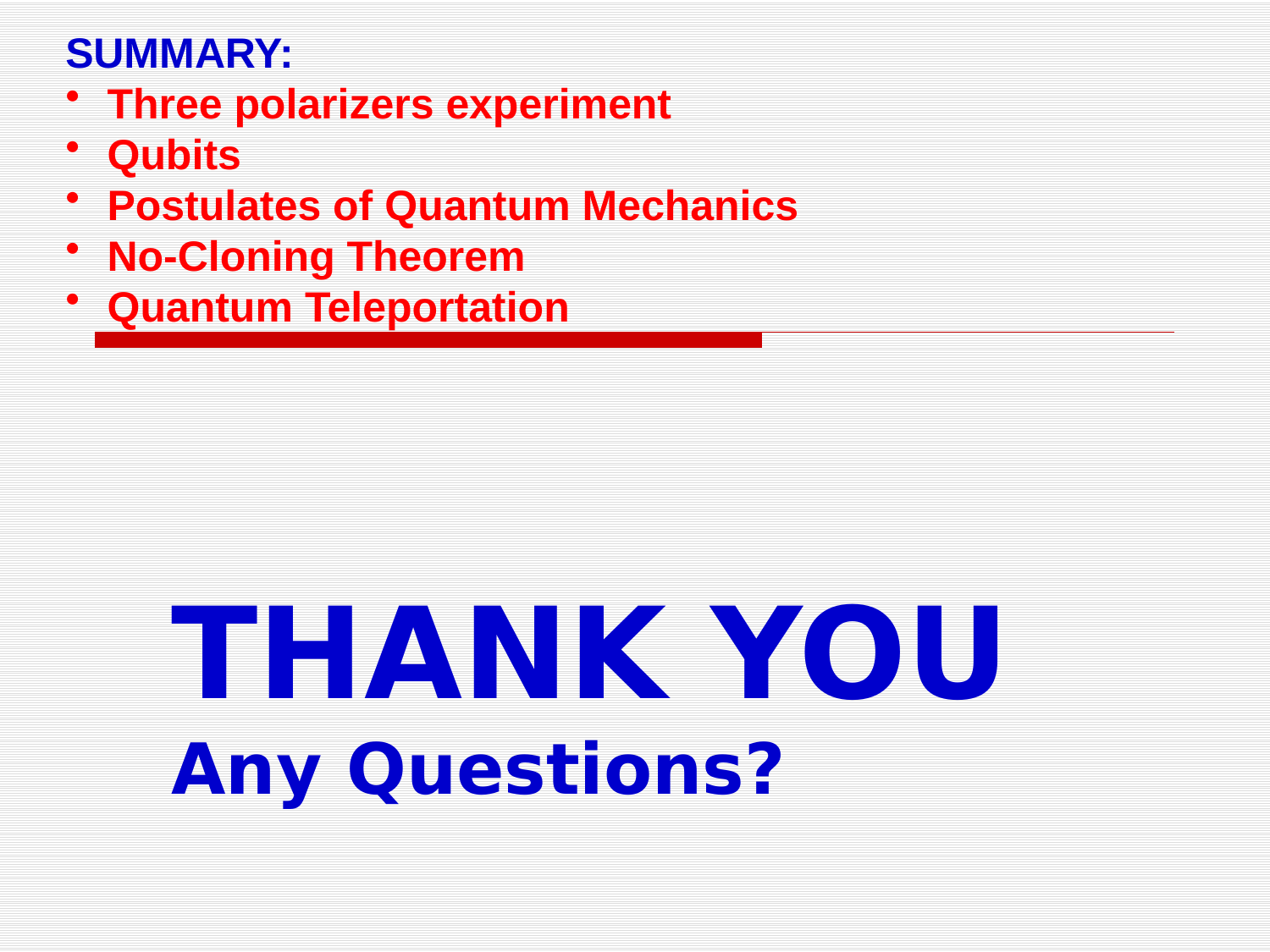

SUMMARY:
 Three polarizers experiment
 Qubits
 Postulates of Quantum Mechanics
 No-Cloning Theorem
 Quantum Teleportation

# THANK YOU Any Questions?